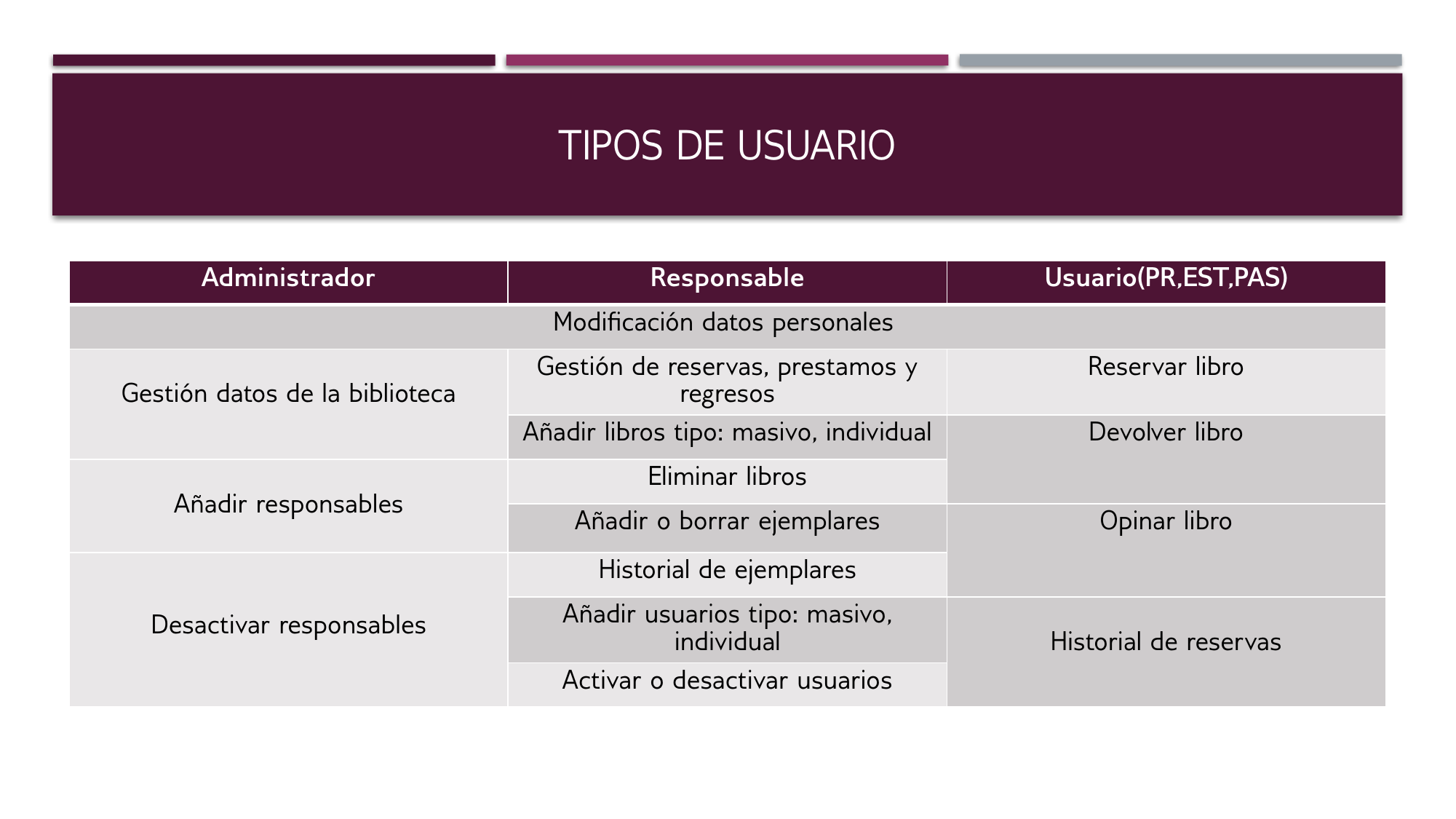

# Tipos de usuario
| Administrador | Responsable | Usuario(PR,EST,PAS) |
| --- | --- | --- |
| Modificación datos personales |  |  |
| Gestión datos de la biblioteca | Gestión de reservas, prestamos y regresos | Reservar libro |
|  | Añadir libros tipo: masivo, individual | Devolver libro |
| Añadir responsables | Eliminar libros |  |
|  | Añadir o borrar ejemplares | Opinar libro |
| Desactivar responsables | Historial de ejemplares |  |
| Desactivar responsables | Añadir usuarios tipo: masivo, individual | Historial de reservas |
|  | Activar o desactivar usuarios |  |